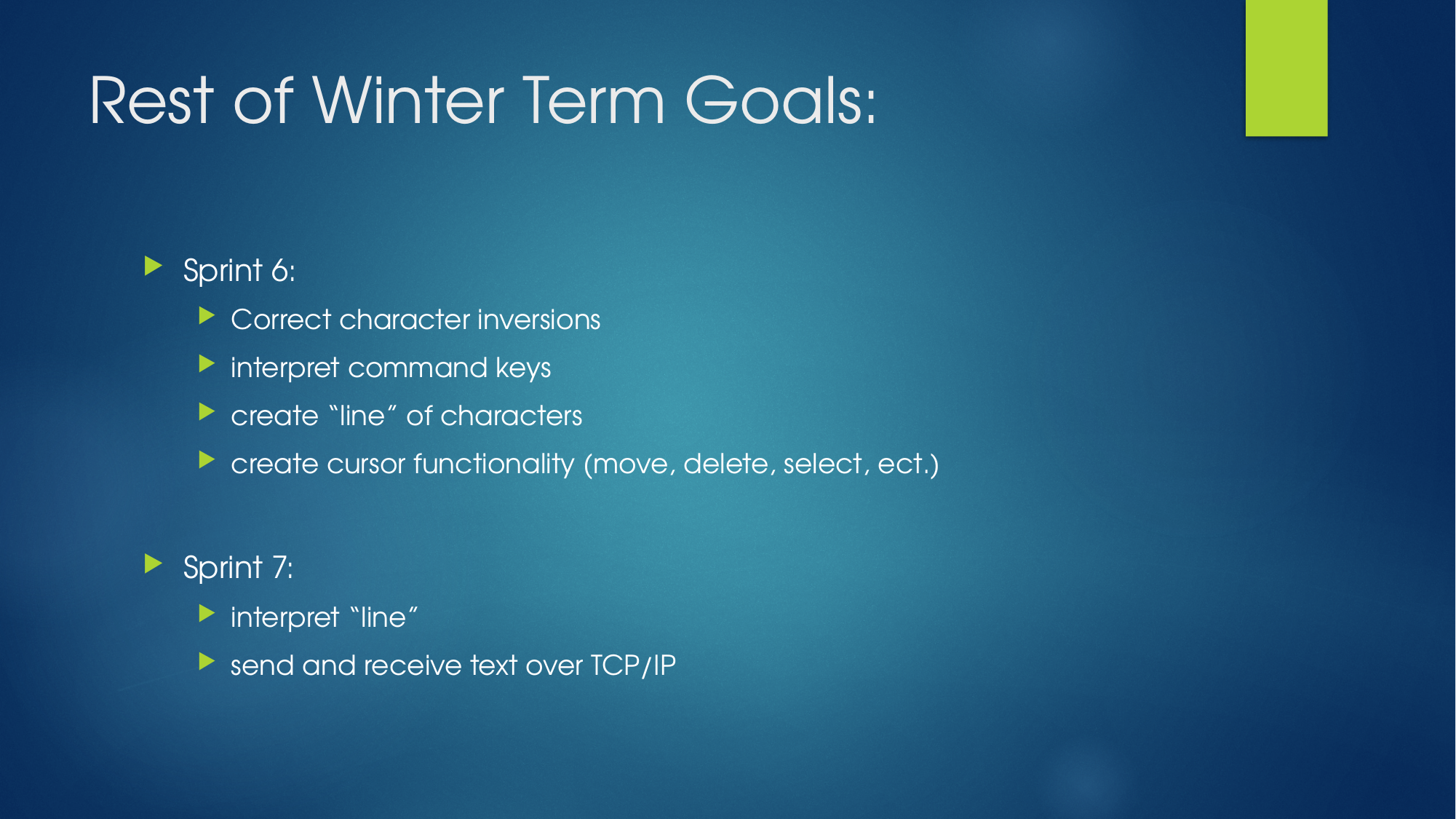

# Rest of Winter Term Goals:
Sprint 6:
Correct character inversions
interpret command keys
create “line” of characters
create cursor functionality (move, delete, select, ect.)

Sprint 7:
interpret “line”
send and receive text over TCP/IP